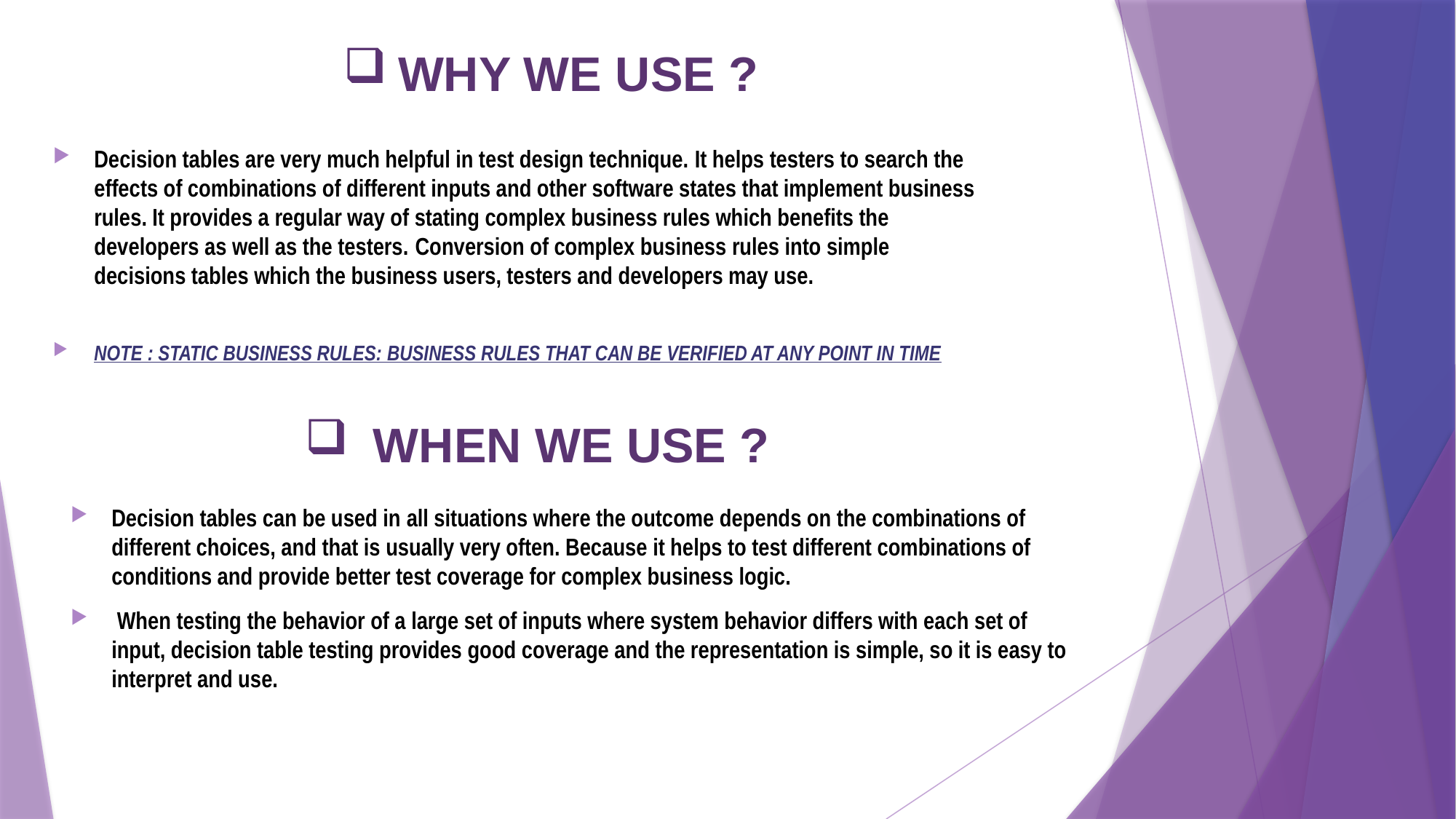

WHY WE USE ?
Decision tables are very much helpful in test design technique. It helps testers to search the effects of combinations of different inputs and other software states that implement business rules. It provides a regular way of stating complex business rules which benefits the developers as well as the testers. Conversion of complex business rules into simple decisions tables which the business users, testers and developers may use.

NOTE : STATIC BUSINESS RULES: BUSINESS RULES THAT CAN BE VERIFIED AT ANY POINT IN TIME
# WHEN WE USE ?
Decision tables can be used in all situations where the outcome depends on the combinations of different choices, and that is usually very often. Because it helps to test different combinations of conditions and provide better test coverage for complex business logic.
 When testing the behavior of a large set of inputs where system behavior differs with each set of input, decision table testing provides good coverage and the representation is simple, so it is easy to interpret and use.